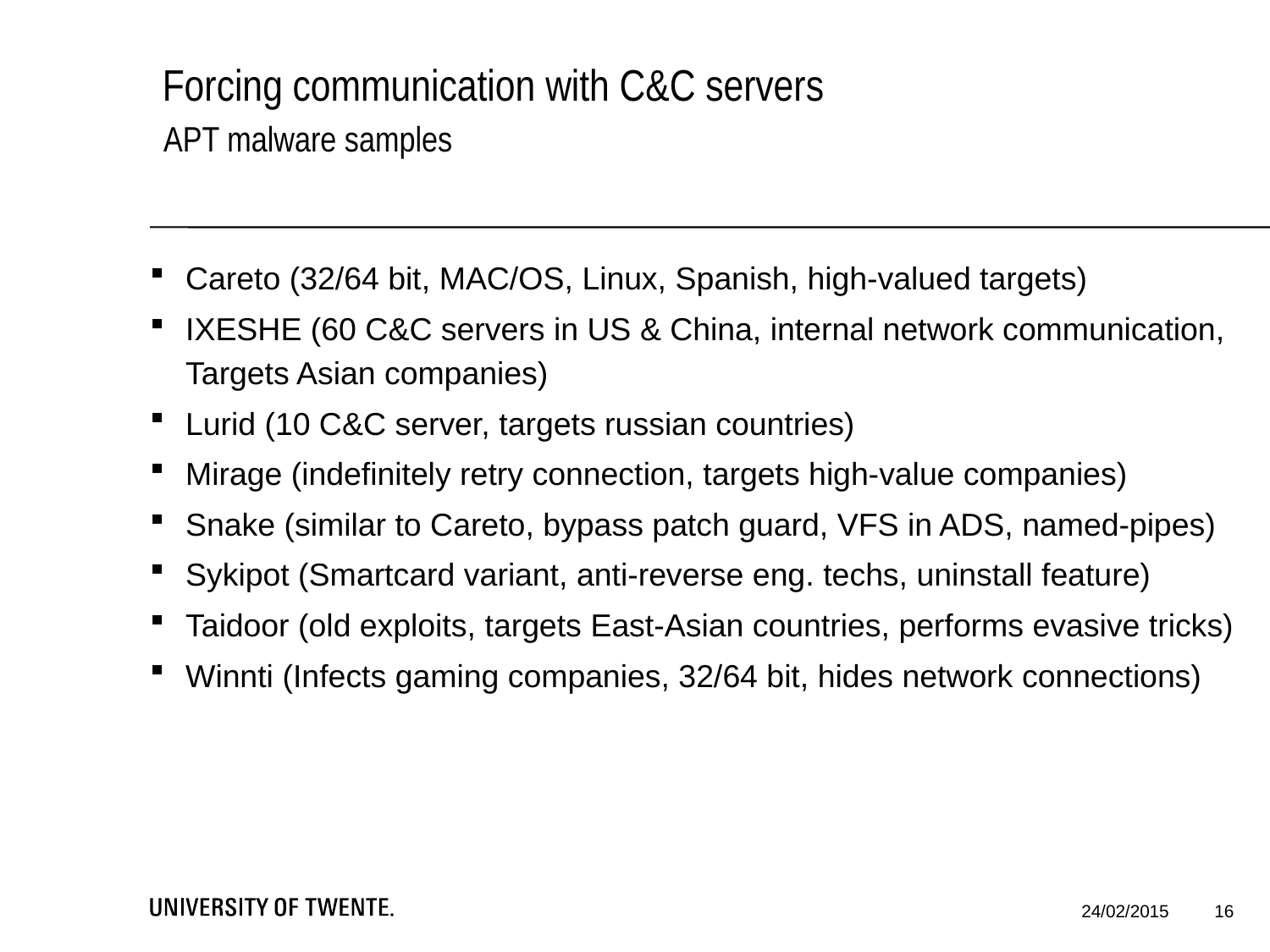

# Forcing communication with C&C servers
APT malware samples
Careto (32/64 bit, MAC/OS, Linux, Spanish, high-valued targets)
IXESHE (60 C&C servers in US & China, internal network communication, Targets Asian companies)
Lurid (10 C&C server, targets russian countries)
Mirage (indefinitely retry connection, targets high-value companies)
Snake (similar to Careto, bypass patch guard, VFS in ADS, named-pipes)
Sykipot (Smartcard variant, anti-reverse eng. techs, uninstall feature)
Taidoor (old exploits, targets East-Asian countries, performs evasive tricks)
Winnti (Infects gaming companies, 32/64 bit, hides network connections)
16
24/02/2015